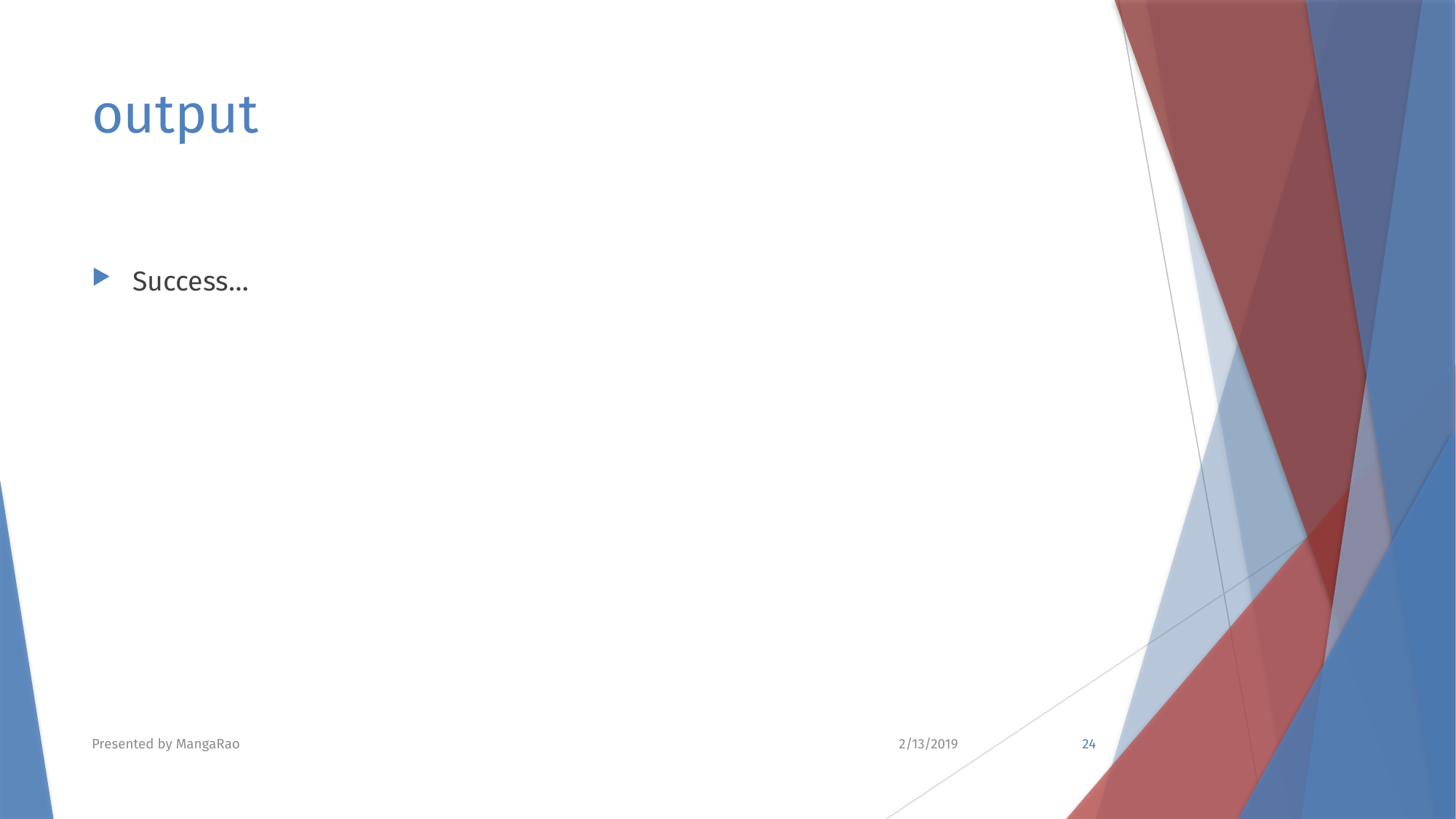

# output
Success…
Presented by MangaRao
2/13/2019
24